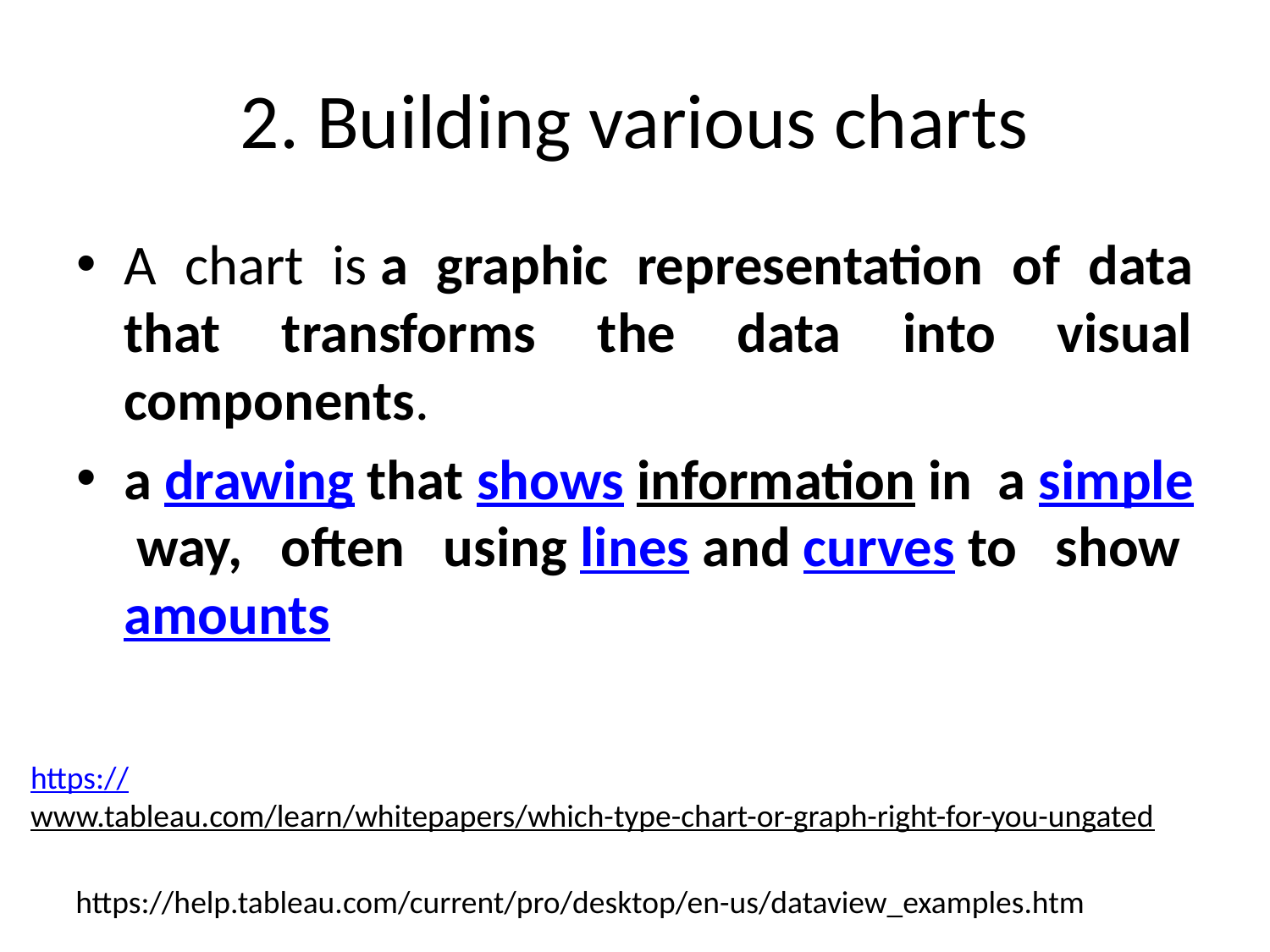

# 2. Building various charts
A chart is a graphic representation of data that transforms the data into visual components.
a drawing that shows information in a simple way, often using lines and curves to show amounts

https://www.tableau.com/learn/whitepapers/which-type-chart-or-graph-right-for-you-ungated
https://help.tableau.com/current/pro/desktop/en-us/dataview_examples.htm